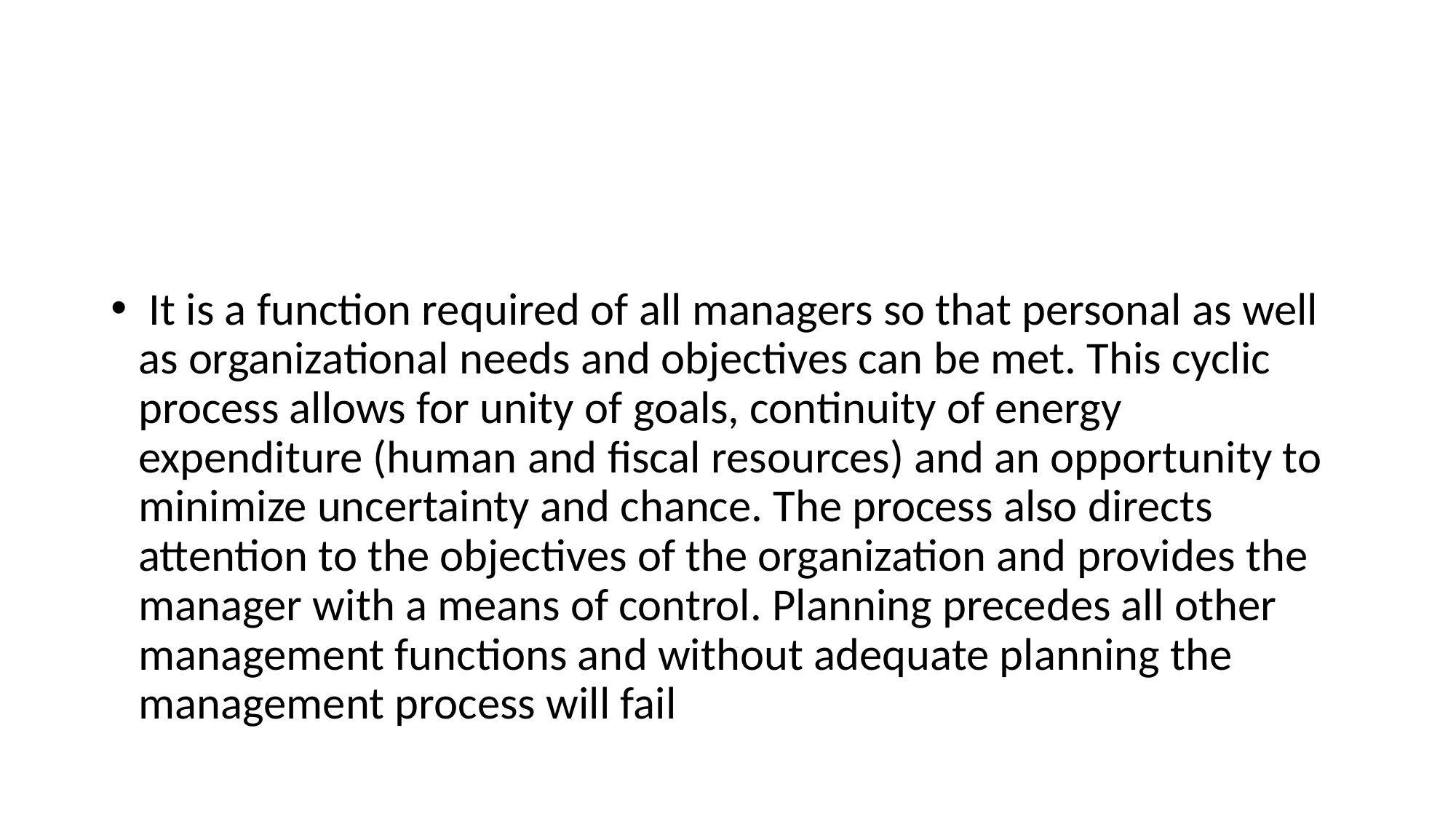

#

 It is a function required of all managers so that personal as well as organizational needs and objectives can be met. This cyclic process allows for unity of goals, continuity of energy expenditure (human and fiscal resources) and an opportunity to minimize uncertainty and chance. The process also directs attention to the objectives of the organization and provides the manager with a means of control. Planning precedes all other management functions and without adequate planning the management process will fail